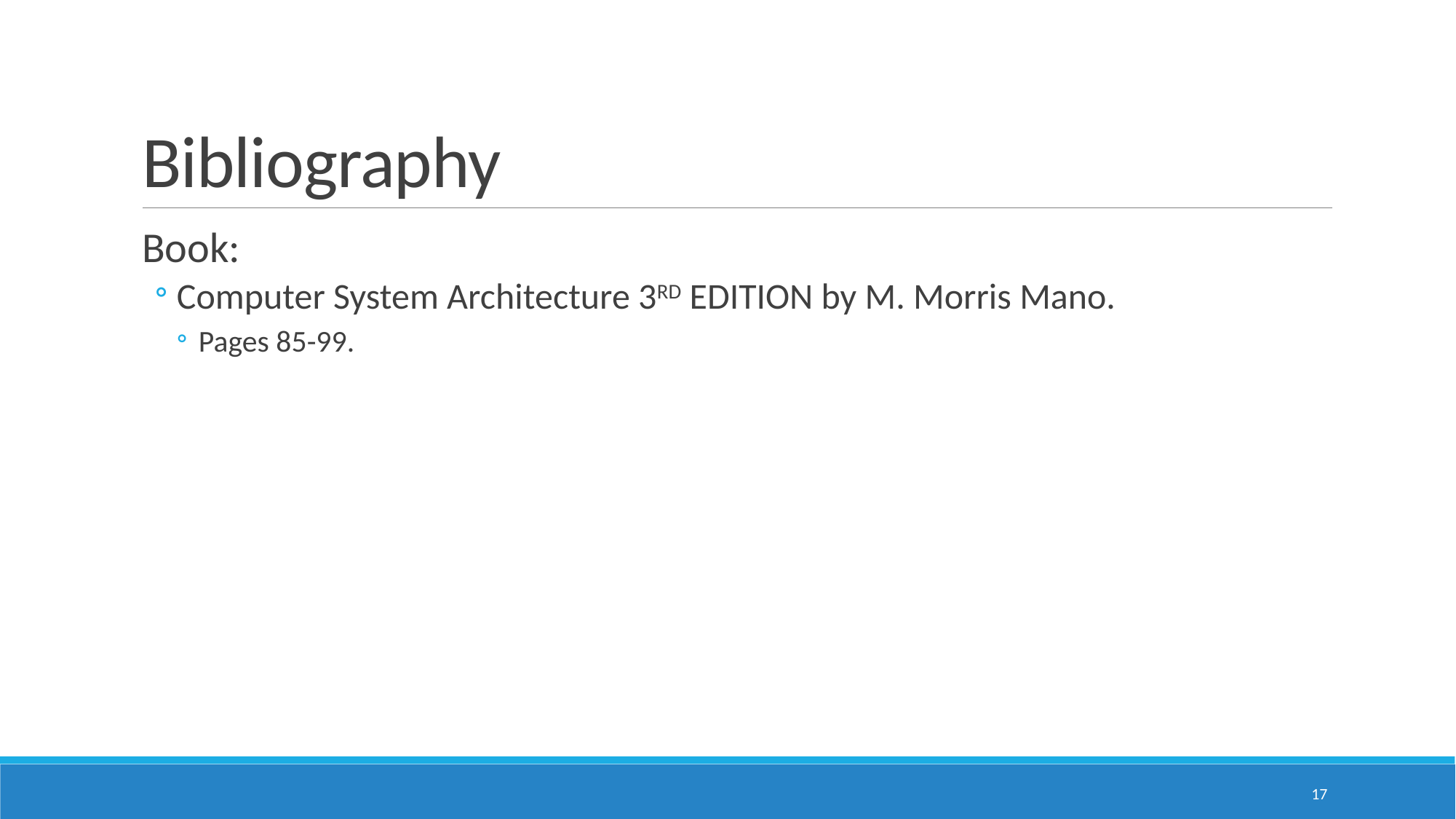

# Bibliography
Book:
Computer System Architecture 3RD EDITION by M. Morris Mano.
Pages 85-99.

17